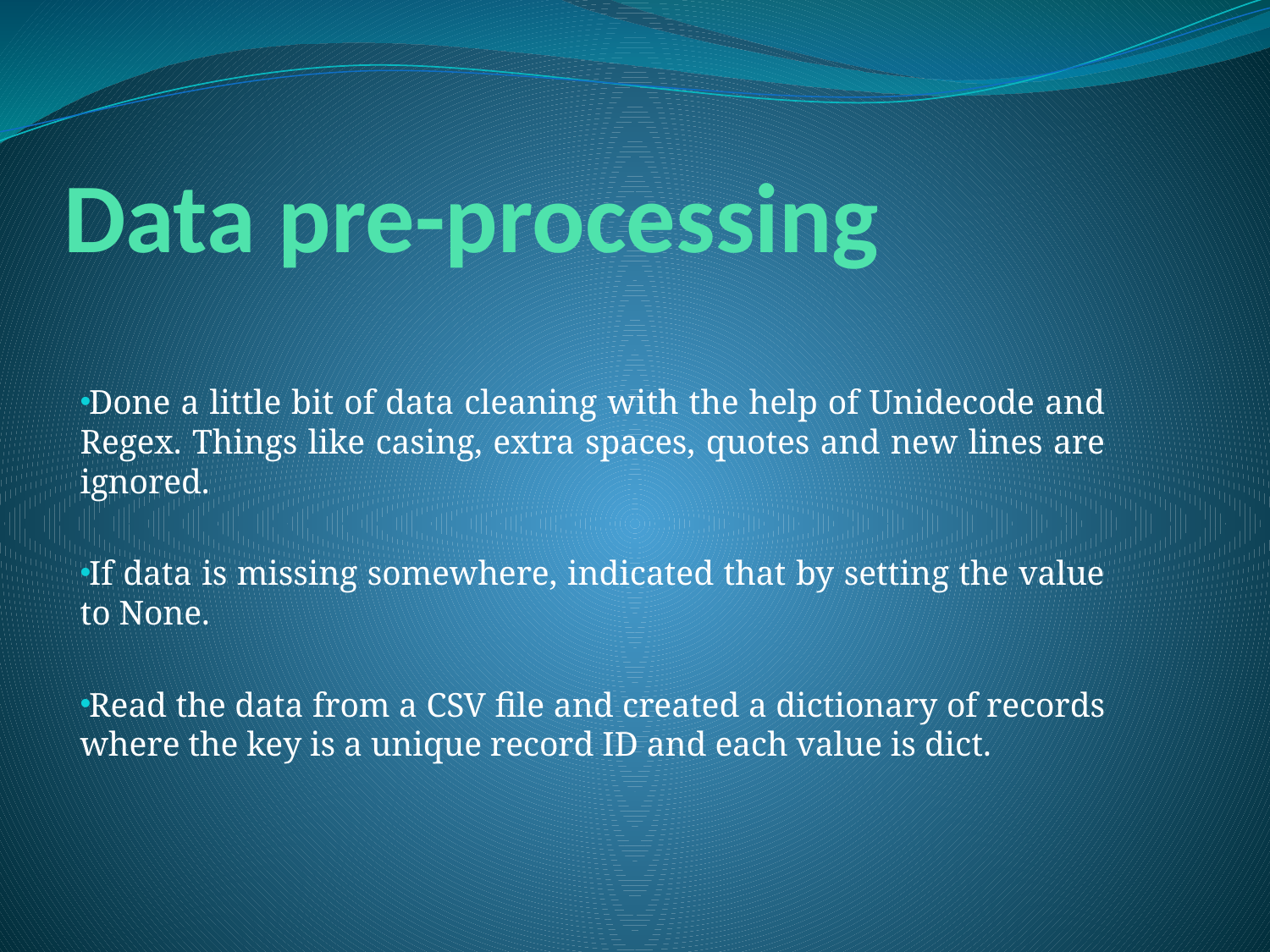

# Data pre-processing
Done a little bit of data cleaning with the help of Unidecode and Regex. Things like casing, extra spaces, quotes and new lines are ignored.

If data is missing somewhere, indicated that by setting the value to None.

Read the data from a CSV file and created a dictionary of records where the key is a unique record ID and each value is dict.